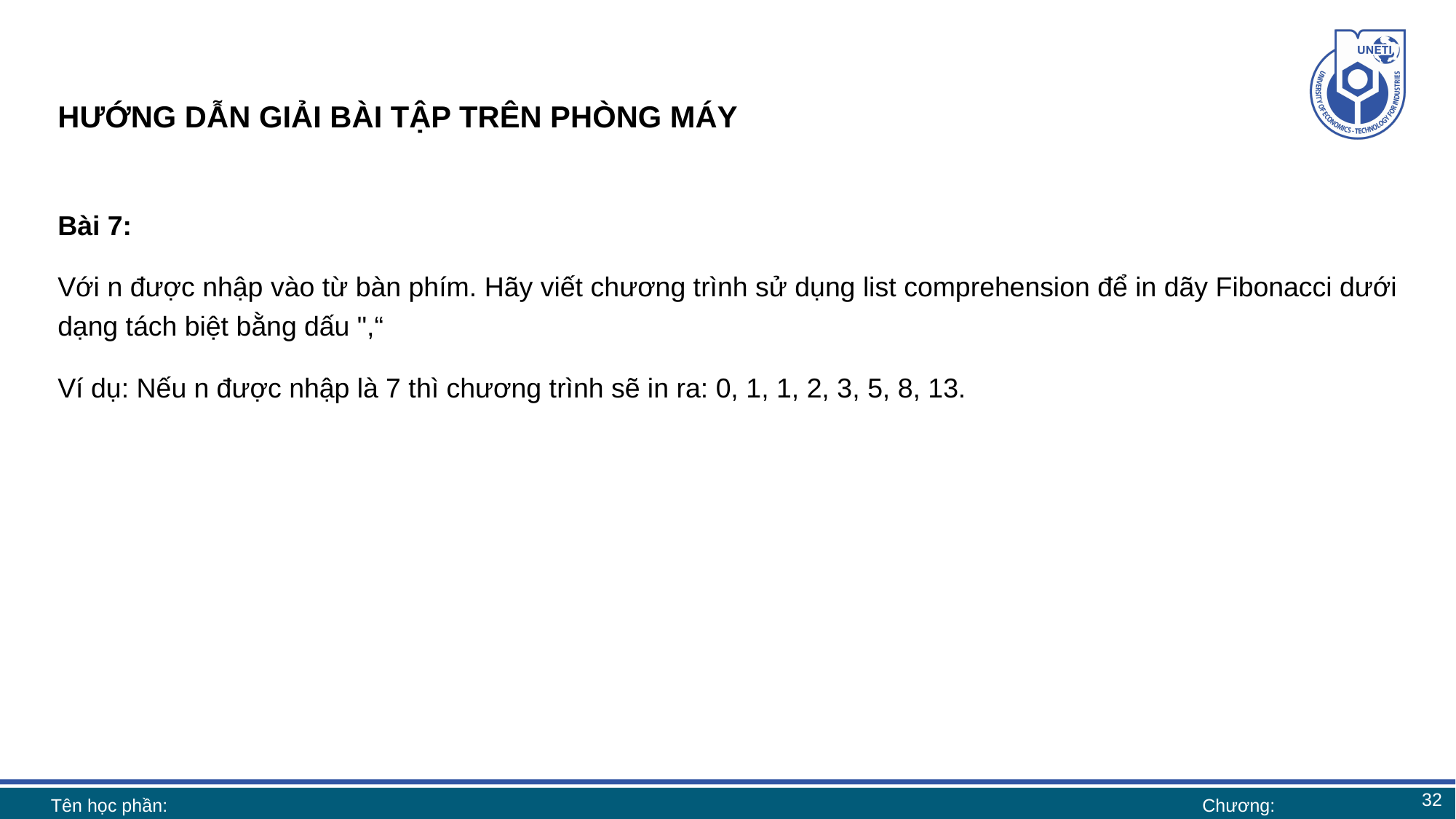

# HƯỚNG DẪN GIẢI BÀI TẬP TRÊN PHÒNG MÁY
Bài 7:
Với n được nhập vào từ bàn phím. Hãy viết chương trình sử dụng list comprehension để in dãy Fibonacci dưới dạng tách biệt bằng dấu ",“
Ví dụ: Nếu n được nhập là 7 thì chương trình sẽ in ra: 0, 1, 1, 2, 3, 5, 8, 13.
32
Tên học phần:
Chương: